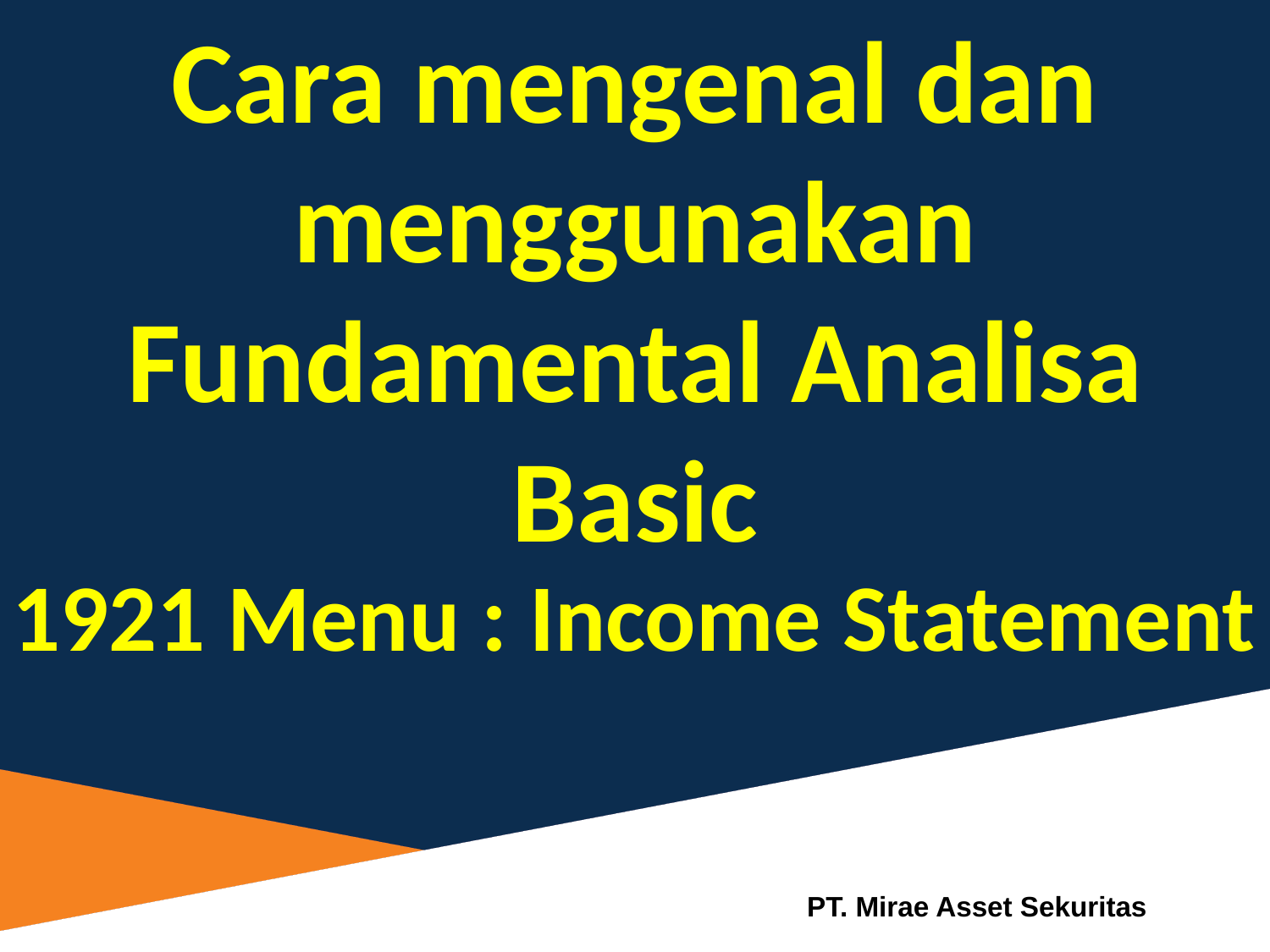

Cara mengenal dan menggunakan
Fundamental Analisa Basic
1921 Menu : Income Statement
PT. Mirae Asset Sekuritas